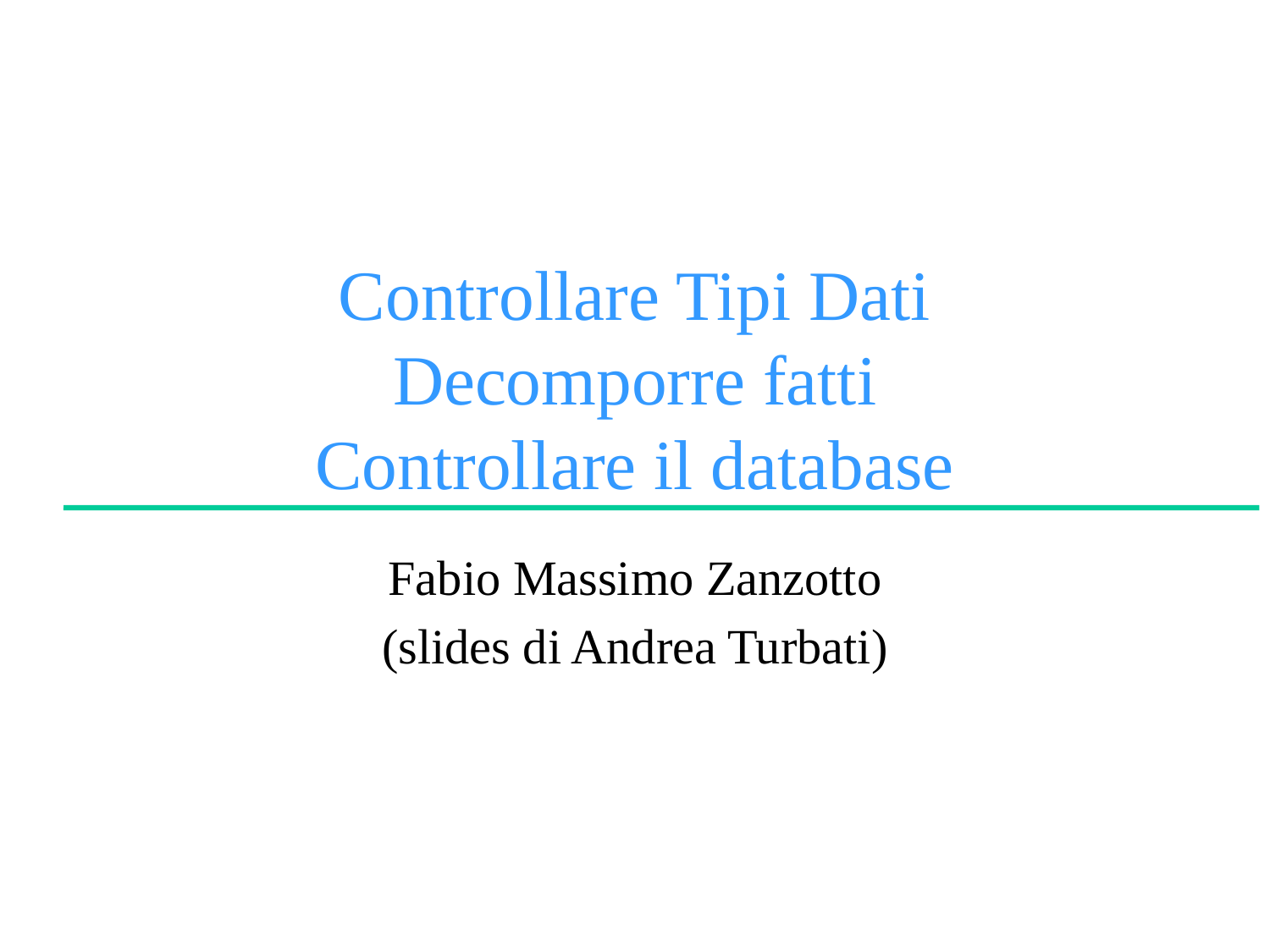

# Controllare Tipi Dati Decomporre fatti Controllare il database
Fabio Massimo Zanzotto
(slides di Andrea Turbati)